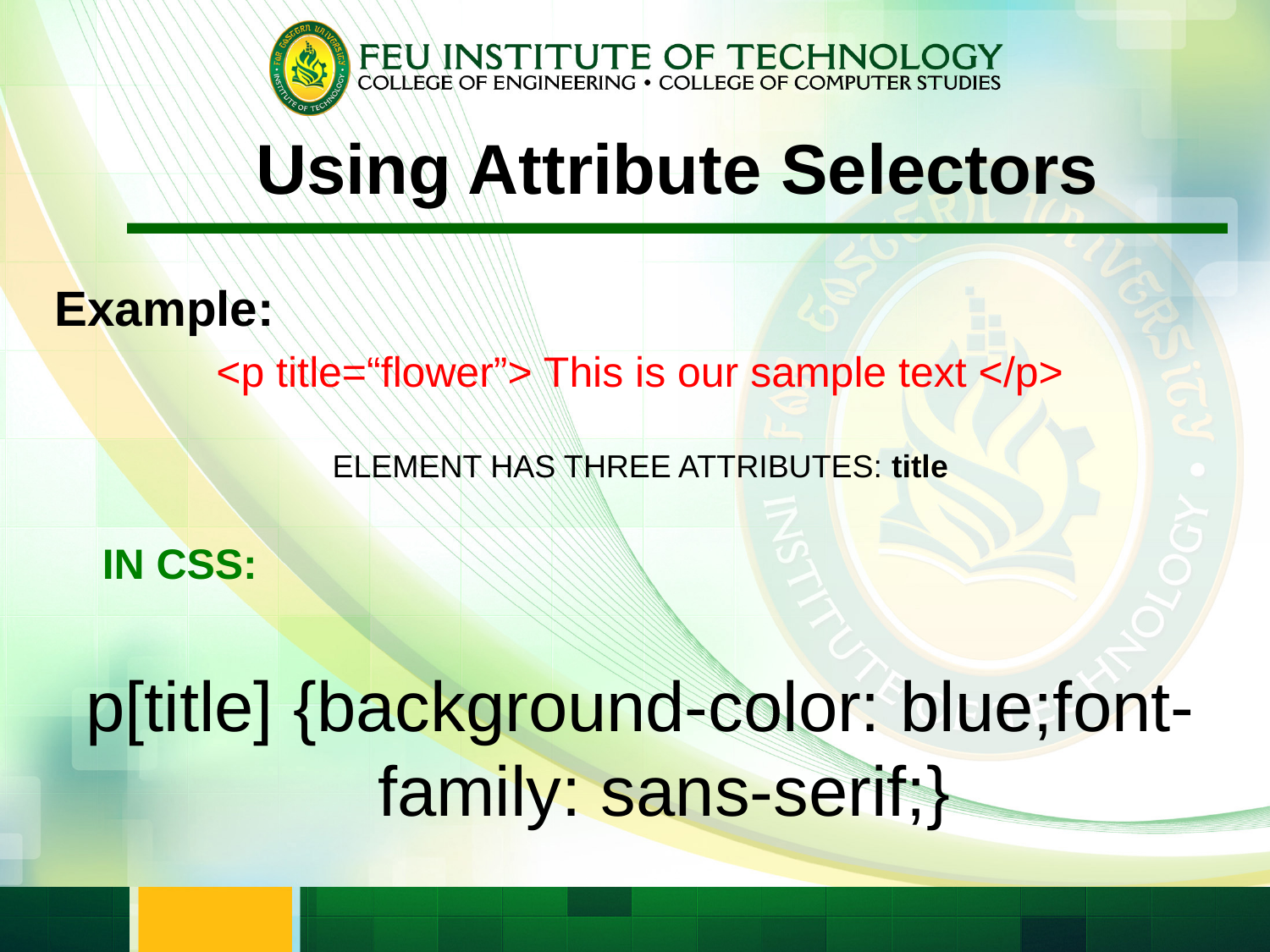

# Using Attribute Selectors

Example:
<p title=“flower”> This is our sample text </p>

ELEMENT HAS THREE ATTRIBUTES: title

	IN CSS:

p[title] {background-color: blue;font-family: sans-serif;}